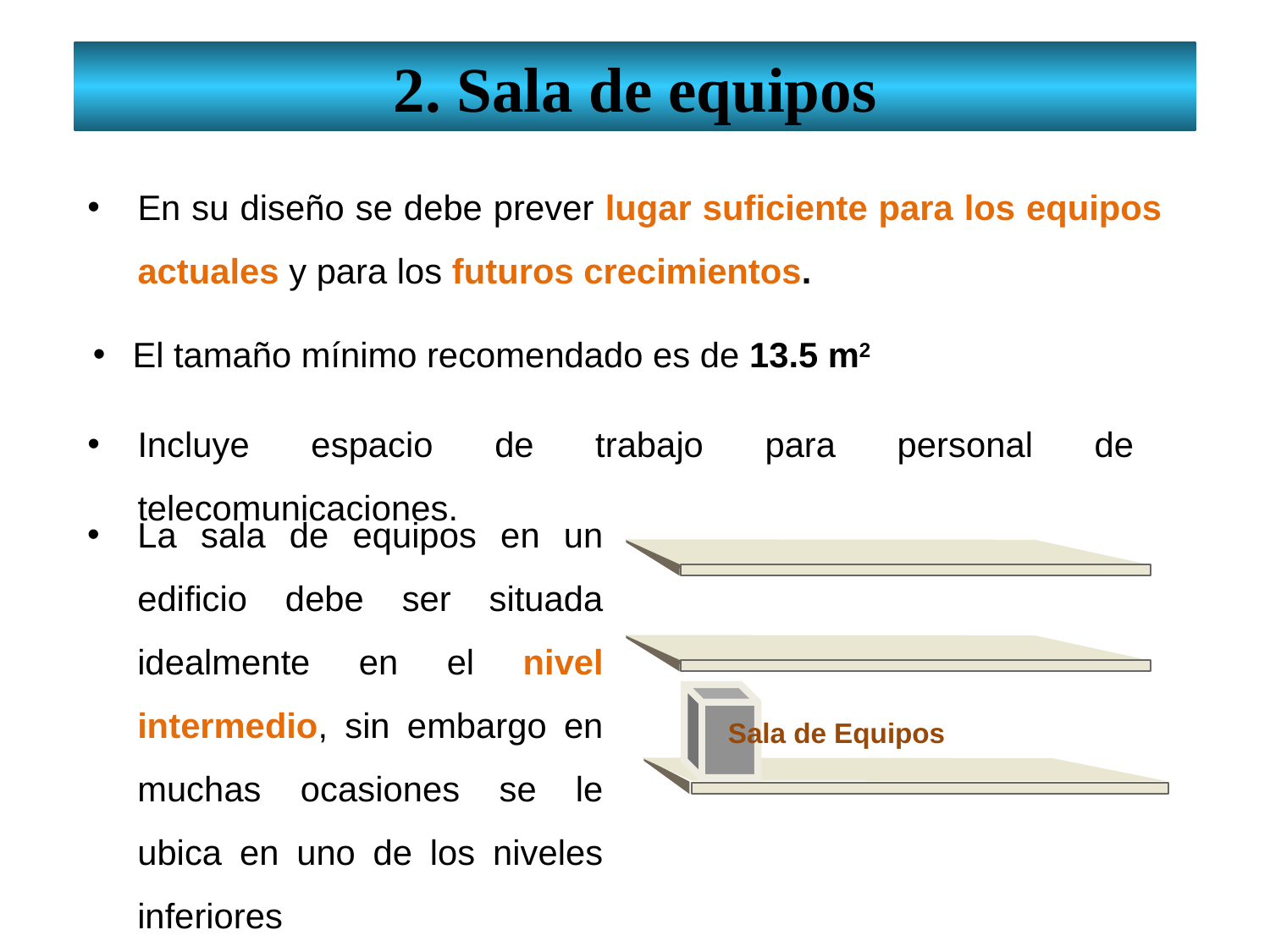

2. Sala de equipos
En su diseño se debe prever lugar suficiente para los equipos actuales y para los futuros crecimientos.
El tamaño mínimo recomendado es de 13.5 m2
Incluye espacio de trabajo para personal de telecomunicaciones.
La sala de equipos en un edificio debe ser situada idealmente en el nivel intermedio, sin embargo en muchas ocasiones se le ubica en uno de los niveles inferiores

Sala de Equipos